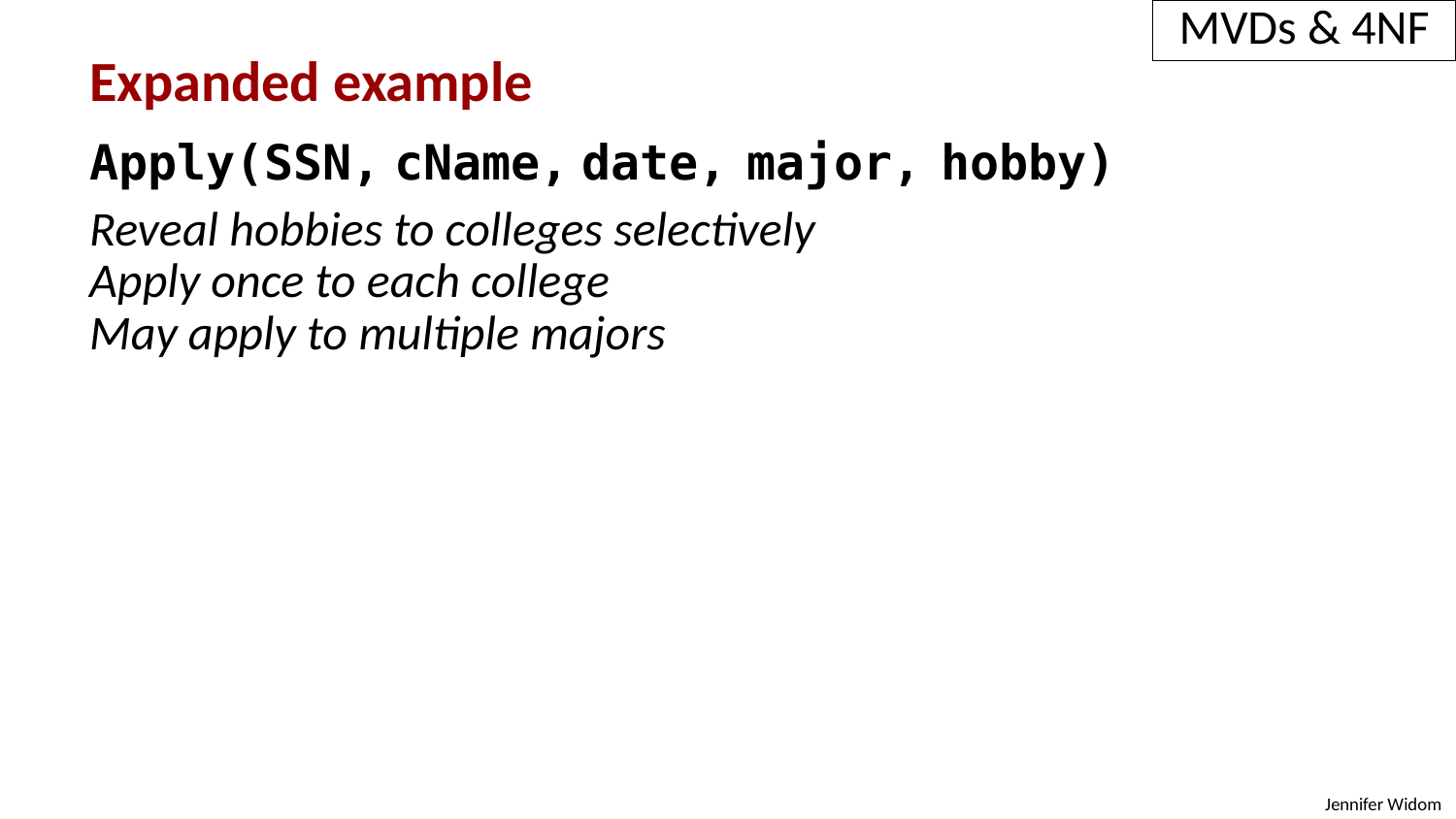

MVDs & 4NF
Expanded example
Apply(SSN, cName, date, major, hobby)
Reveal hobbies to colleges selectively
Apply once to each college
May apply to multiple majors